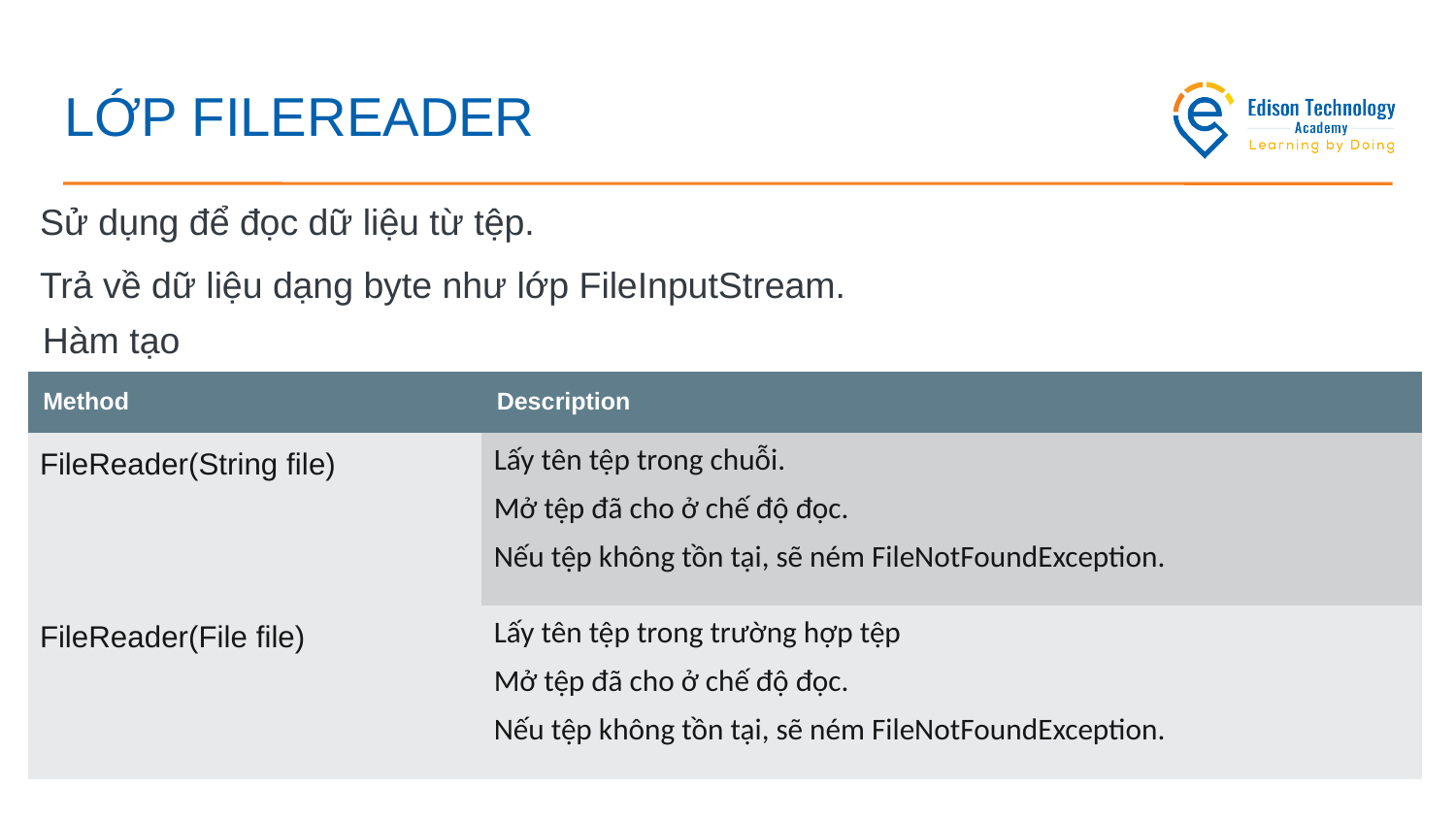

# LỚP FILEREADER
Sử dụng để đọc dữ liệu từ tệp.
Trả về dữ liệu dạng byte như lớp FileInputStream.
Hàm tạo
| Method | Description |
| --- | --- |
| FileReader(String file) | Lấy tên tệp trong chuỗi. Mở tệp đã cho ở chế độ đọc. Nếu tệp không tồn tại, sẽ ném FileNotFoundException. |
| FileReader(File file) | Lấy tên tệp trong trường hợp tệp Mở tệp đã cho ở chế độ đọc. Nếu tệp không tồn tại, sẽ ném FileNotFoundException. |